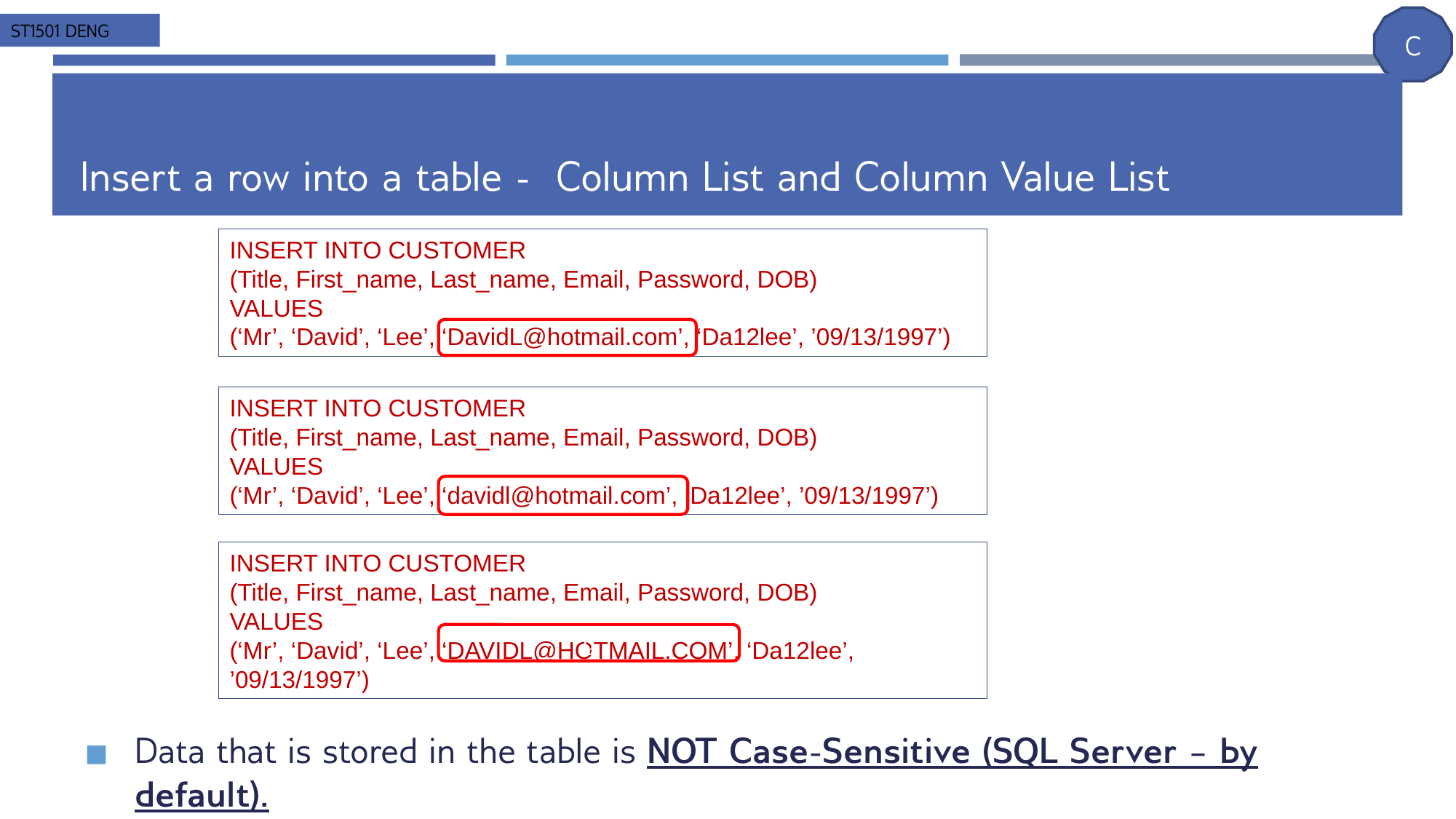

# Insert a row into a table -  Column List and Column Value List
INSERT INTO CUSTOMER
(Title, First_name, Last_name, Email, Password, DOB)
VALUES
(‘Mr’, ‘David’, ‘Lee’, ‘DavidL@hotmail.com’, ‘Da12lee’, ’09/13/1997’)

Data that is stored in the table is NOT Case-Sensitive (SQL Server – by default).

INSERT INTO CUSTOMER
(Title, First_name, Last_name, Email, Password, DOB)
VALUES
(‘Mr’, ‘David’, ‘Lee’, ‘davidl@hotmail.com’, ‘Da12lee’, ’09/13/1997’)

INSERT INTO CUSTOMER
(Title, First_name, Last_name, Email, Password, DOB)
VALUES
(‘Mr’, ‘David’, ‘Lee’, ‘DAVIDL@HOTMAIL.COM’, ‘Da12lee’, ’09/13/1997’)
g